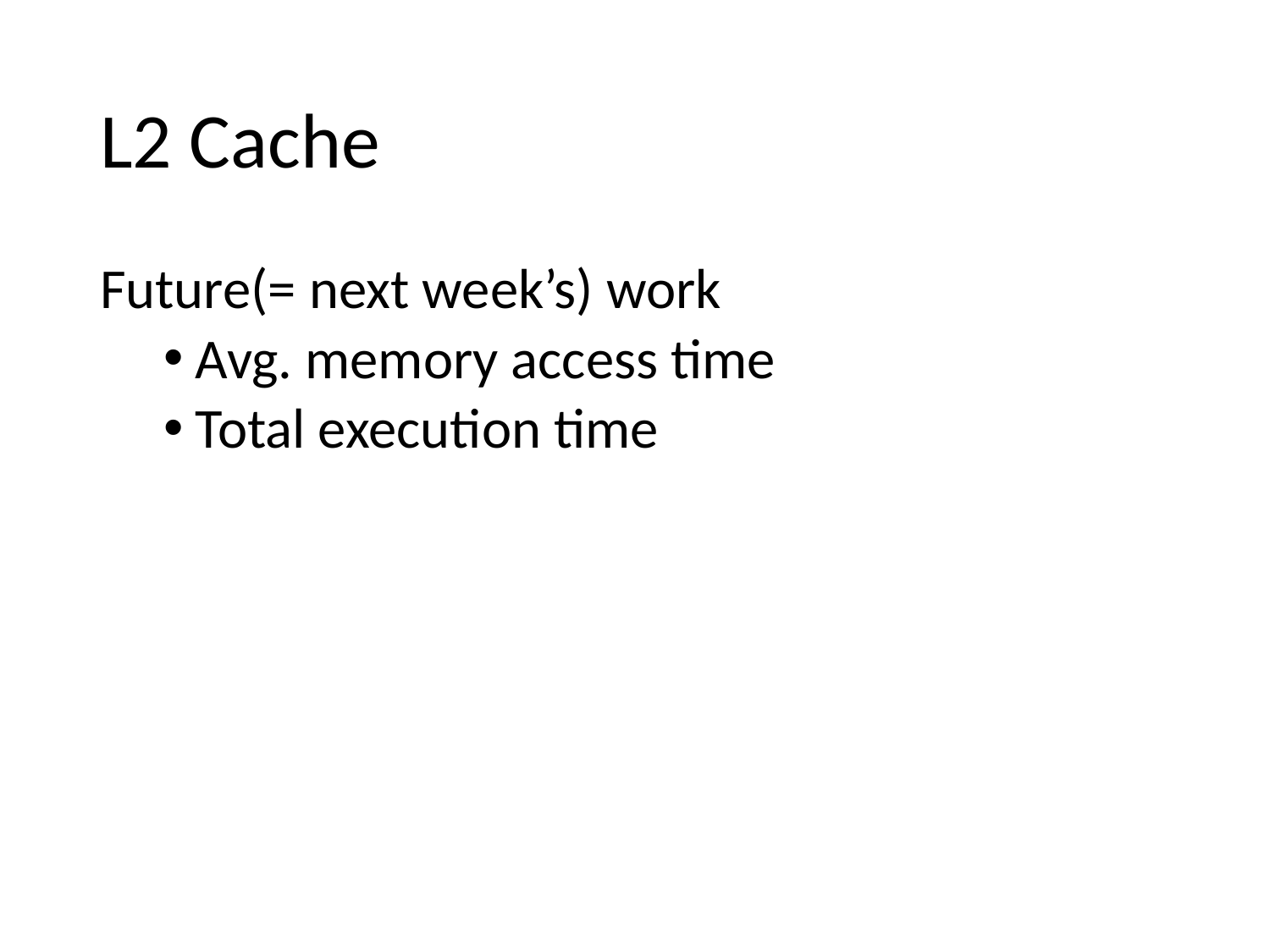

# L2 Cache
Future(= next week’s) work
Avg. memory access time
Total execution time